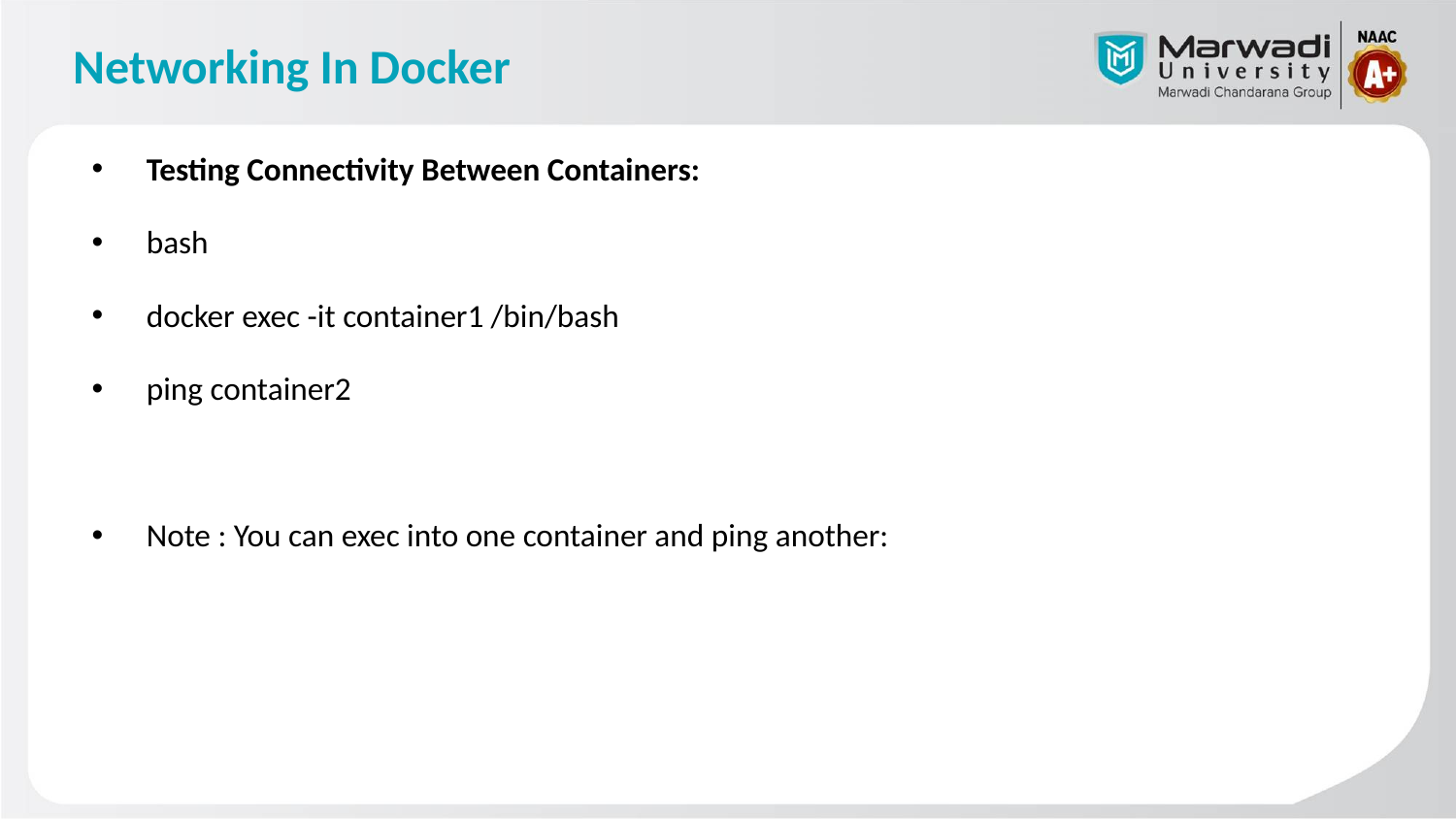

# Networking In Docker
Testing Connectivity Between Containers:
bash
docker exec -it container1 /bin/bash
ping container2

Note : You can exec into one container and ping another: